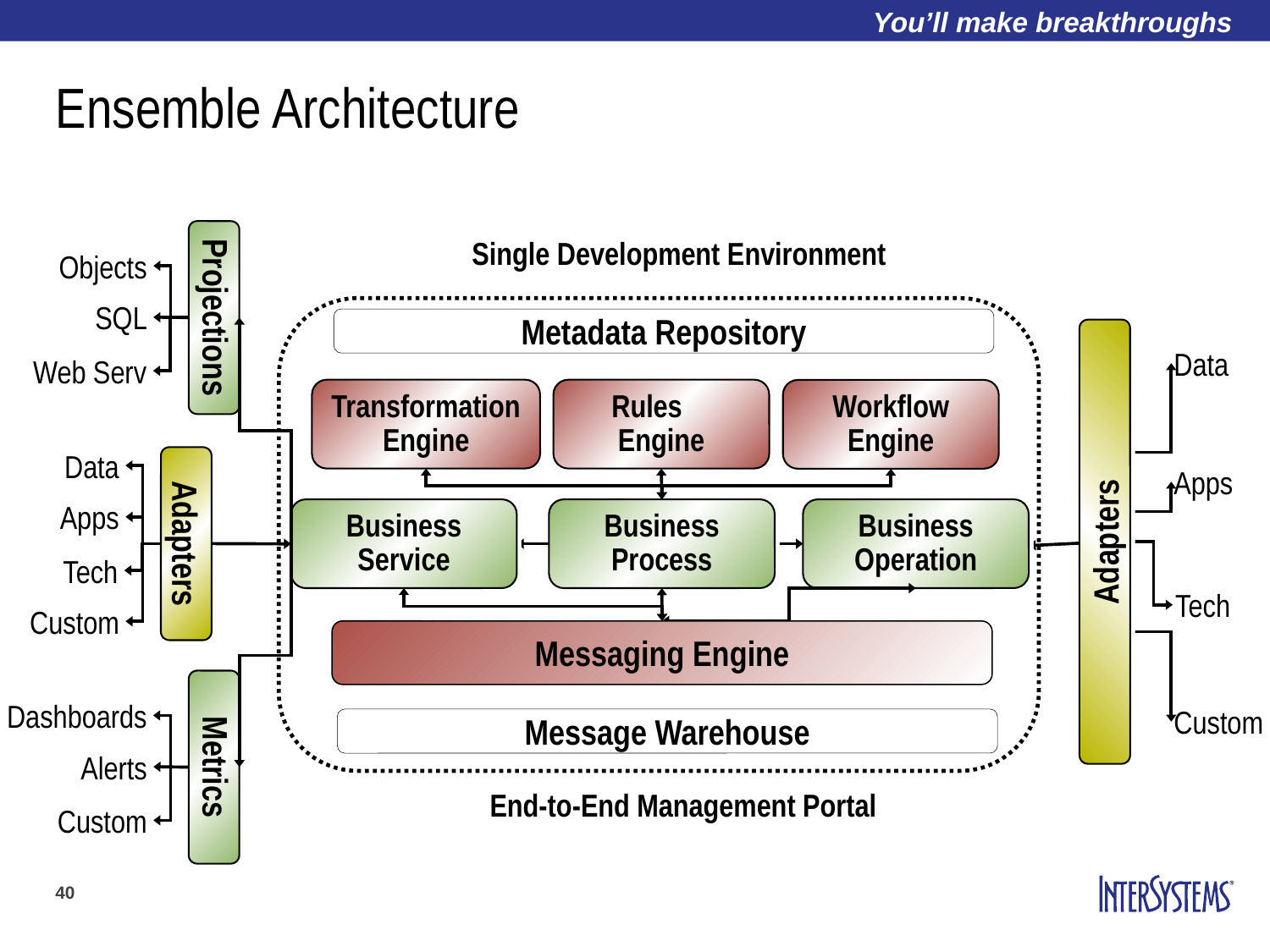

Ensemble Architecture
Objects
SQL
Projections
Web Serv
Single Development Environment

Metadata Repository
Data
Apps
Tech
Custom
Adapters
Transformation Engine
Rules     Engine
Workflow Engine
Data
Apps
Adapters
Tech
Custom
Business Service
Business Process
Business Operation
Messaging Engine
Message Warehouse
Dashboards
Alerts
Metrics
Custom
End-to-End Management Portal
40